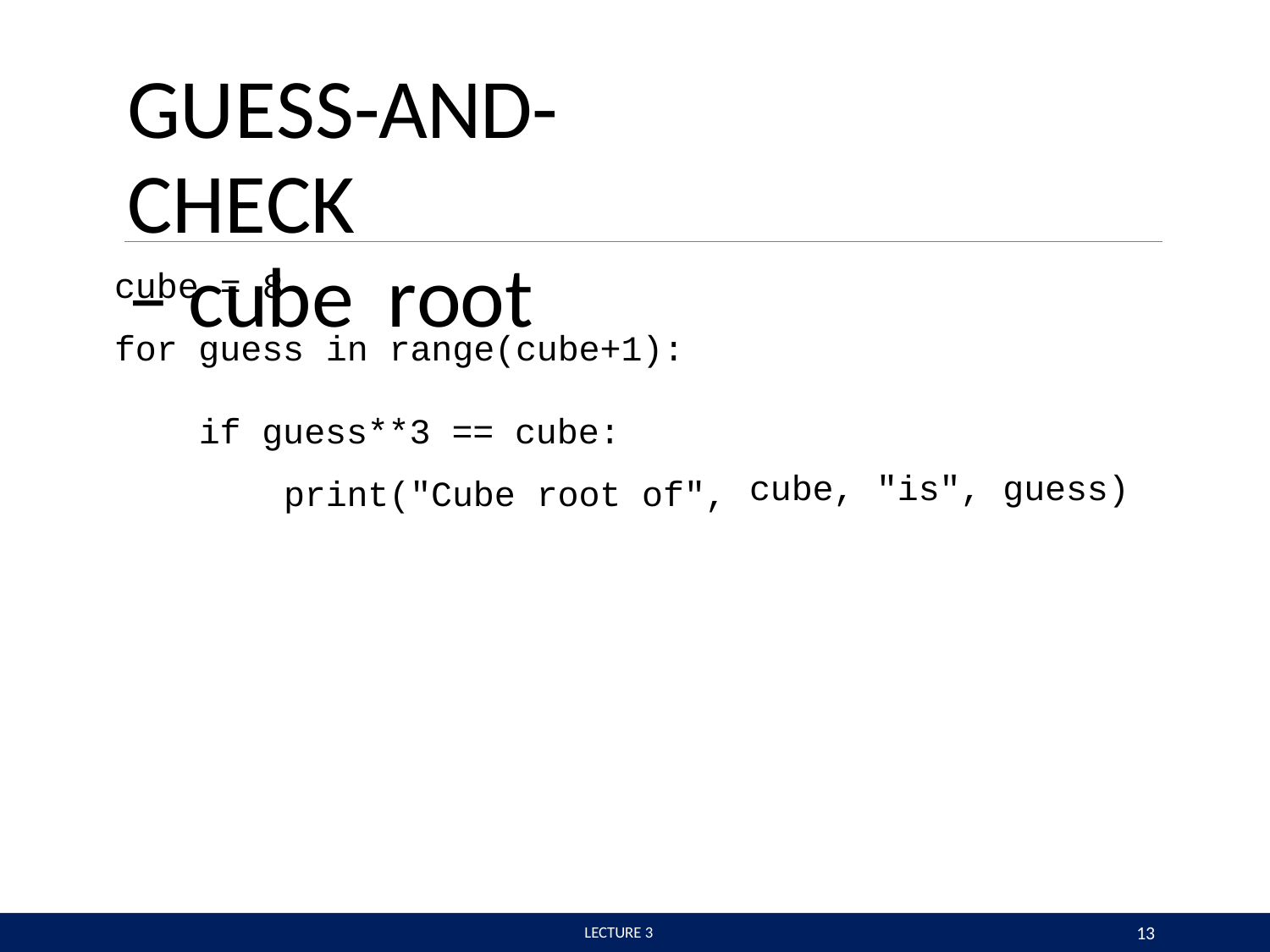

# GUESS-AND-CHECK
– cube	root

cube = 8
for guess
in range(cube+1):
if guess**3 == cube: print("Cube root of",
cube,
"is", guess)
13
  LECTURE 3